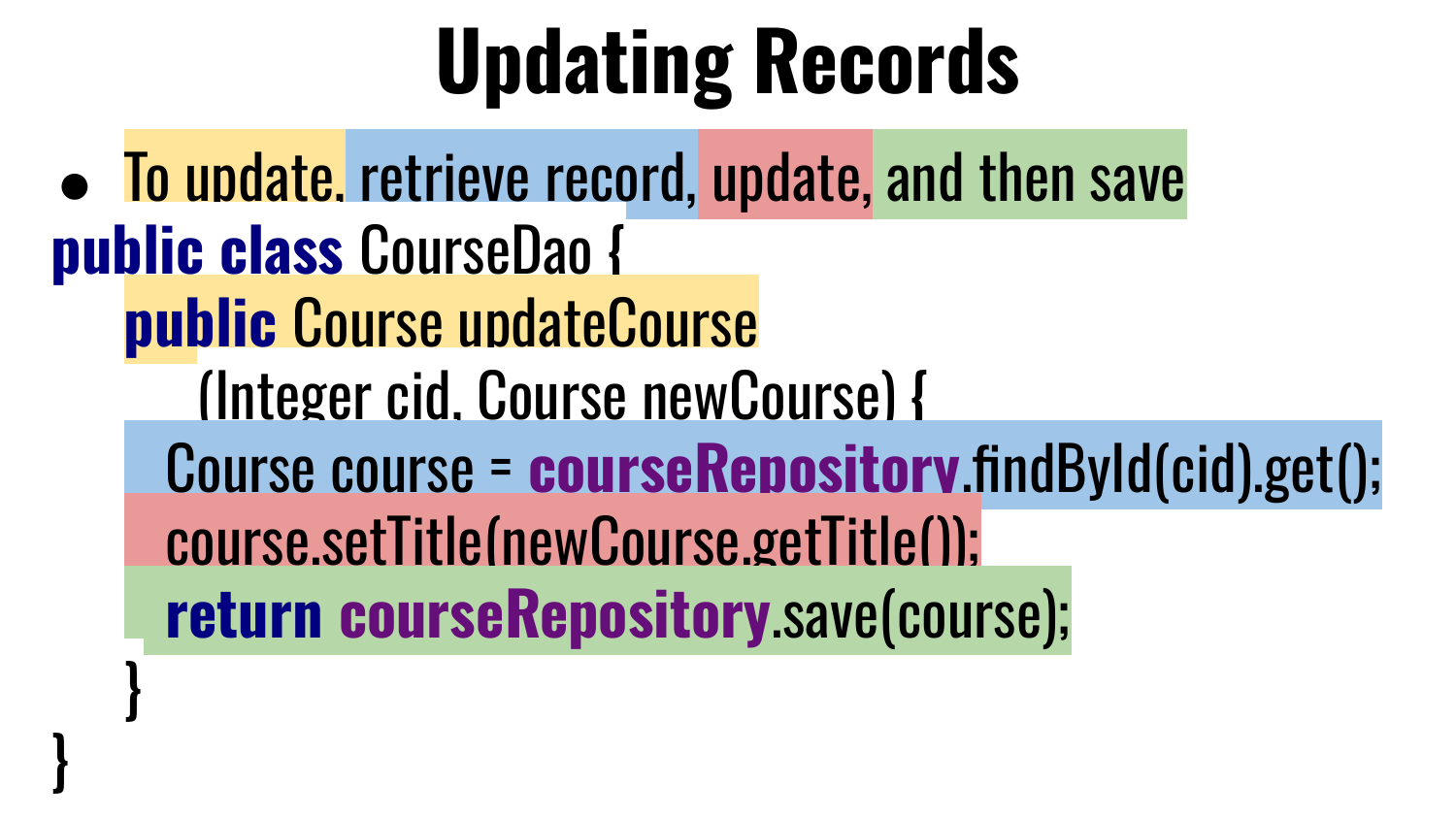

# Updating Records
To update, retrieve record, update, and then save
public class CourseDao {
public Course updateCourse
(Integer cid, Course newCourse) {
   Course course = courseRepository.findById(cid).get();
   course.setTitle(newCourse.getTitle());
   return courseRepository.save(course);
}
}